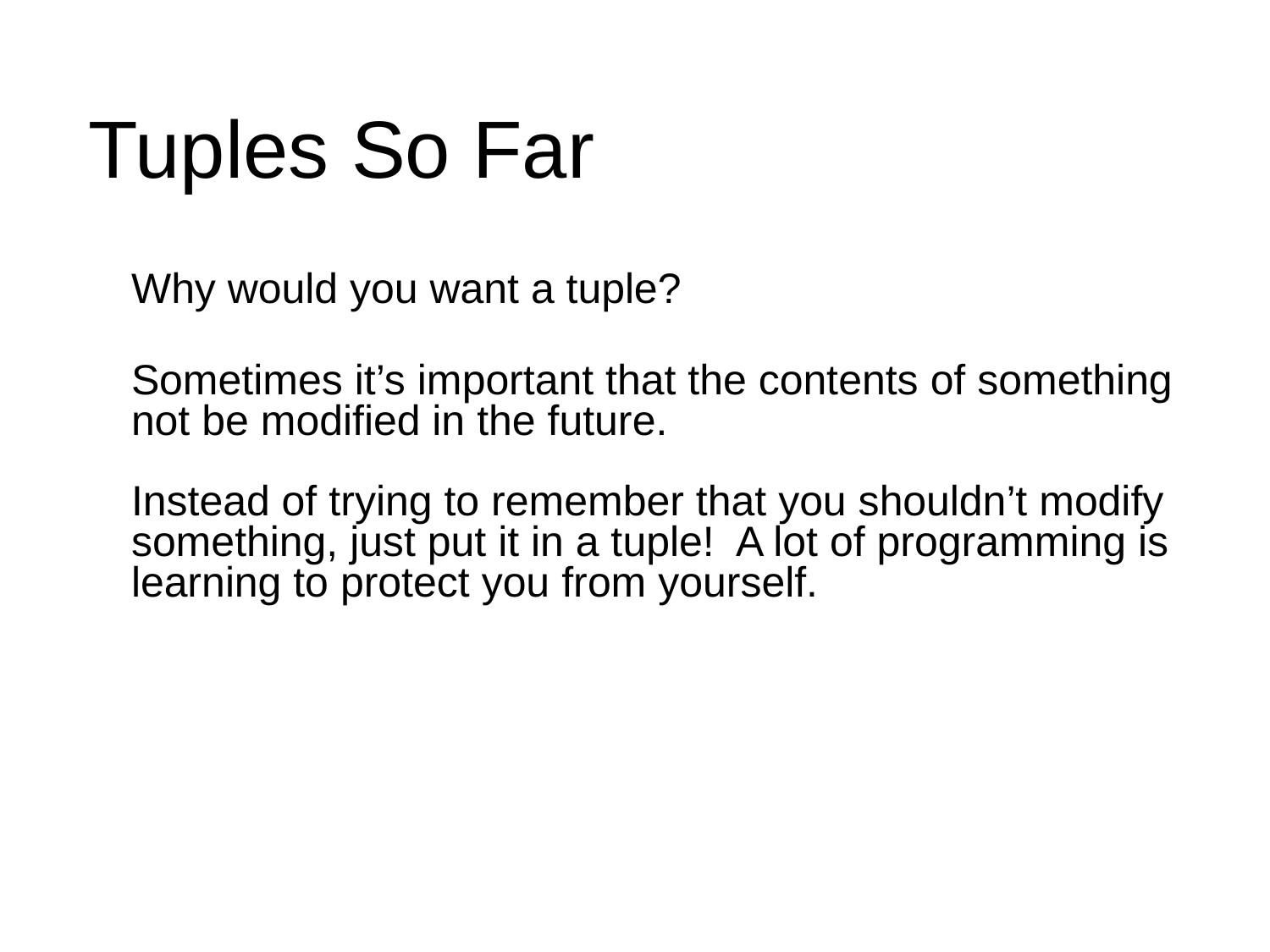

Tuples So Far

Why would you want a tuple?
Sometimes it’s important that the contents of something not be modified in the future.

Instead of trying to remember that you shouldn’t modify something, just put it in a tuple!  A lot of programming is learning to protect you from yourself.